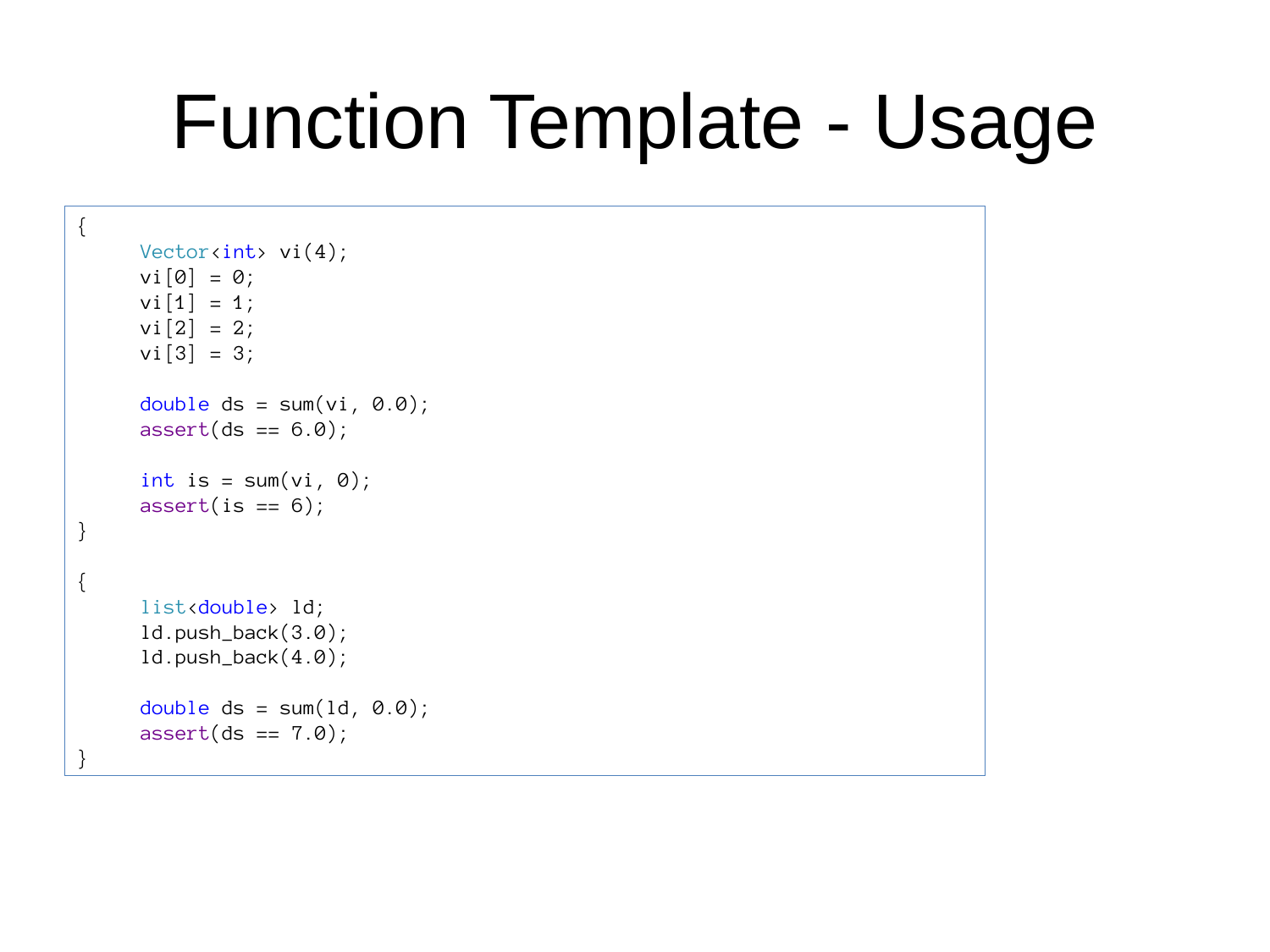

# Function Template - Usage
{
Vector<int> vi(4);
vi[0] = 0;
vi[1] = 1;
vi[2] = 2;
vi[3] = 3;

double ds = sum(vi, 0.0);
assert(ds == 6.0);

int is = sum(vi, 0);
assert(is == 6);
}

{
list<double> ld;
ld.push_back(3.0);
ld.push_back(4.0);

double ds = sum(ld, 0.0);
assert(ds == 7.0);
}